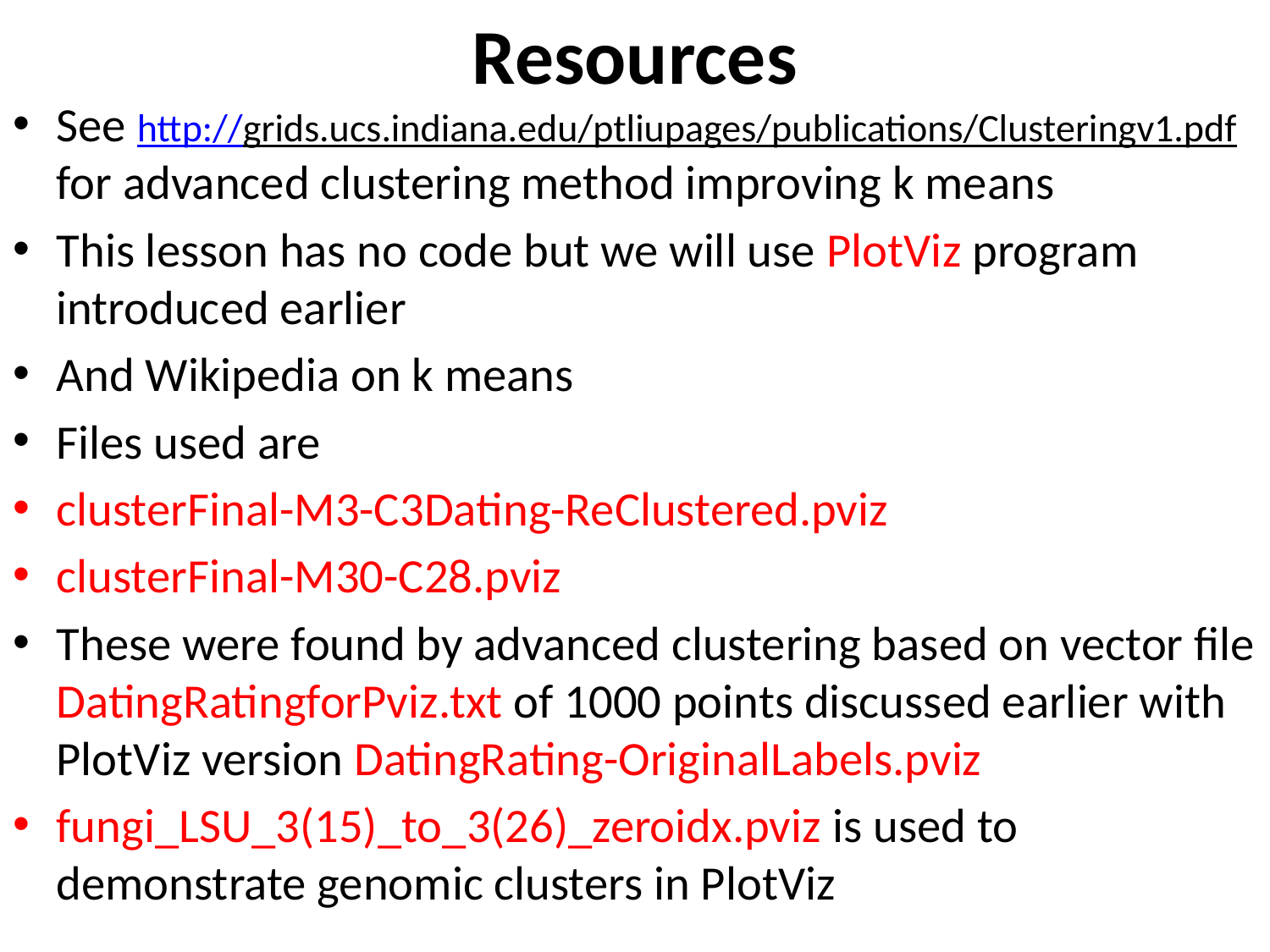

# Resources
See http://grids.ucs.indiana.edu/ptliupages/publications/Clusteringv1.pdf for advanced clustering method improving k means
This lesson has no code but we will use PlotViz program introduced earlier
And Wikipedia on k means
Files used are
clusterFinal-M3-C3Dating-ReClustered.pviz
clusterFinal-M30-C28.pviz
These were found by advanced clustering based on vector file DatingRatingforPviz.txt of 1000 points discussed earlier with PlotViz version DatingRating-OriginalLabels.pviz
fungi_LSU_3(15)_to_3(26)_zeroidx.pviz is used to demonstrate genomic clusters in PlotViz